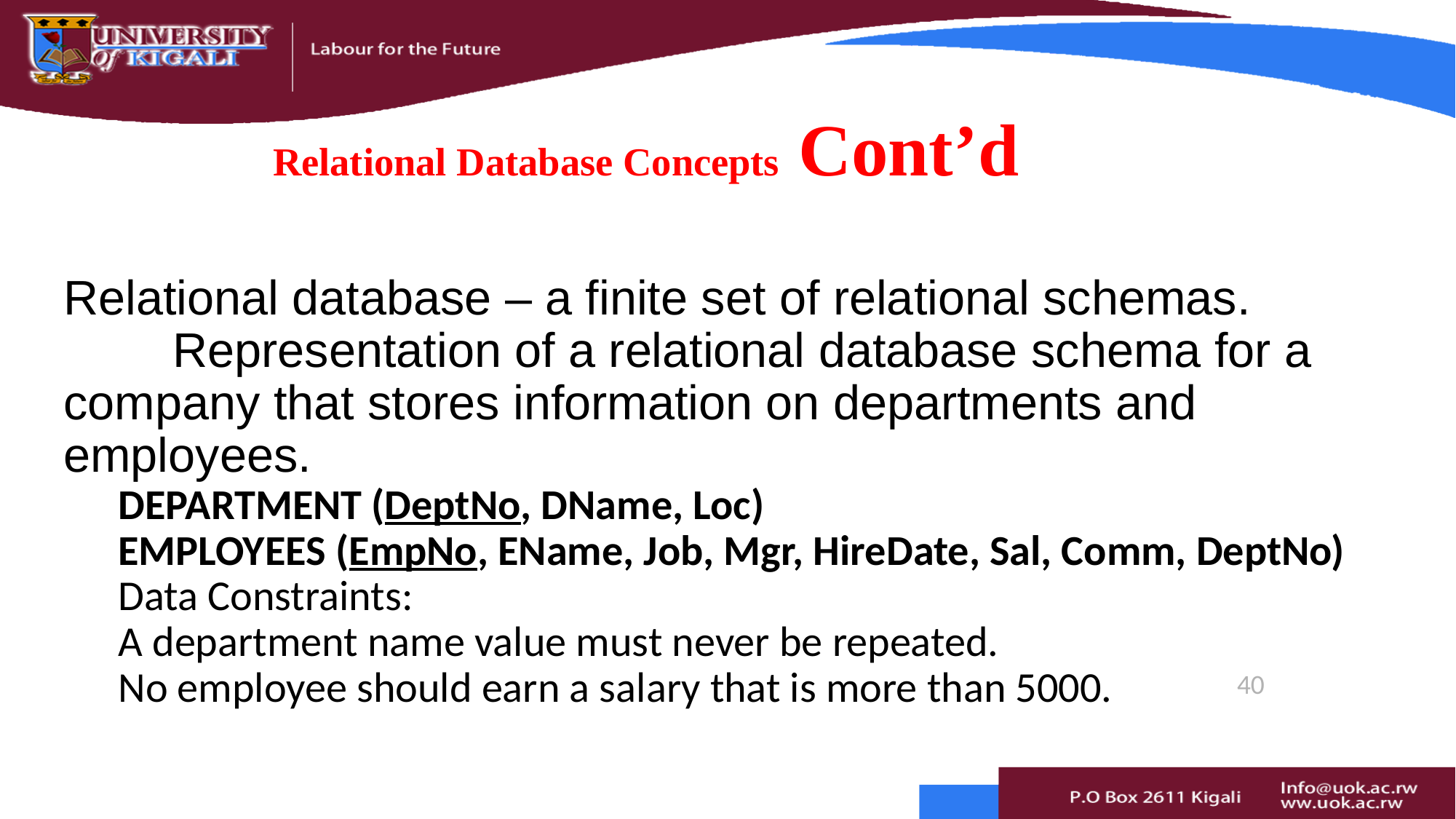

# Relational Database Concepts Cont’d
Relational database – a finite set of relational schemas.
	Representation of a relational database schema for a company that stores information on departments and employees.
DEPARTMENT (DeptNo, DName, Loc)
EMPLOYEES (EmpNo, EName, Job, Mgr, HireDate, Sal, Comm, DeptNo)
Data Constraints:
A department name value must never be repeated.
No employee should earn a salary that is more than 5000.
40